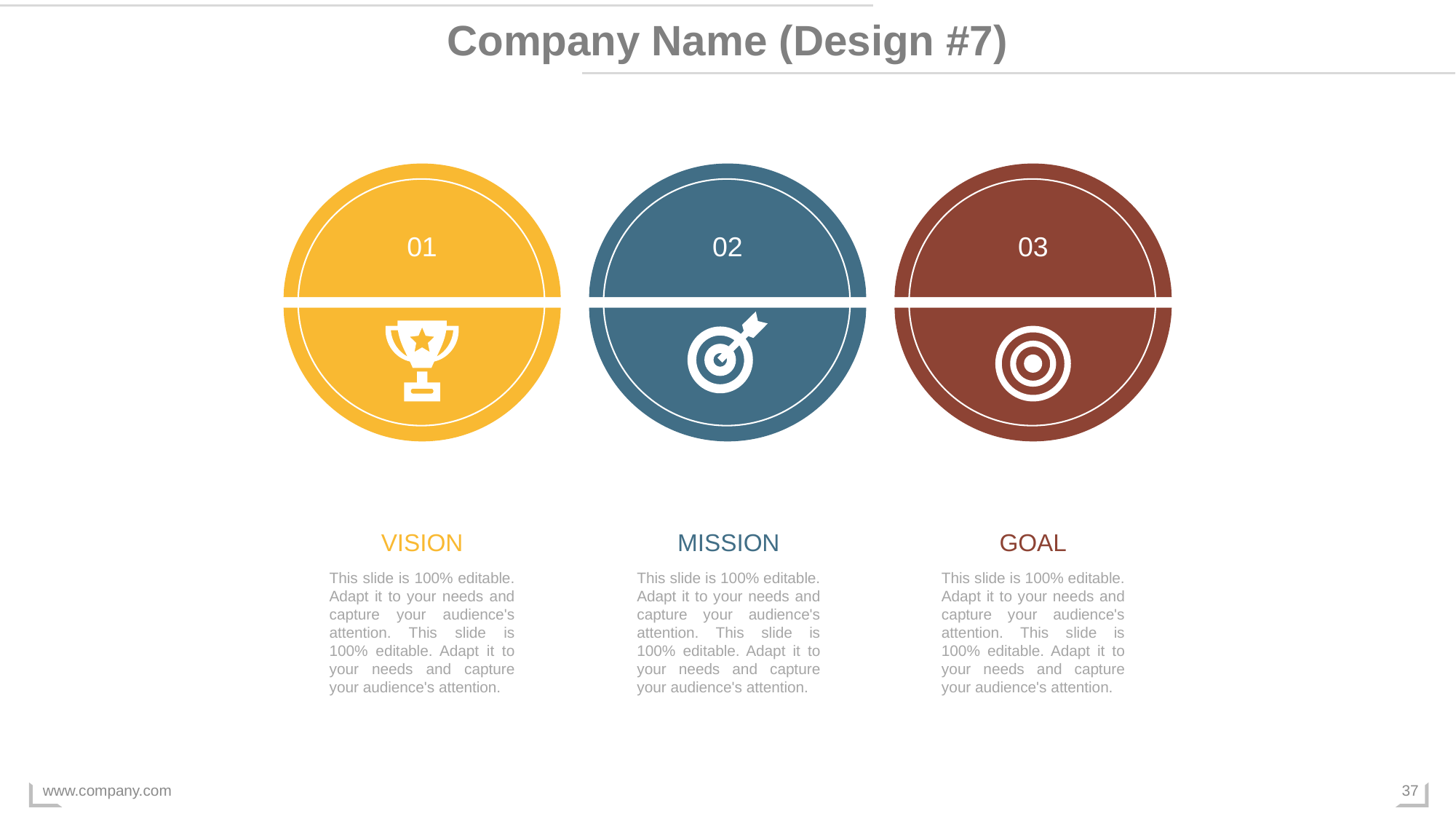

Company Name (Design #7)

01

VISION
This slide is 100% editable. Adapt it to your needs and capture your audience's attention. This slide is 100% editable. Adapt it to your needs and capture your audience's attention.

02

MISSION
This slide is 100% editable. Adapt it to your needs and capture your audience's attention. This slide is 100% editable. Adapt it to your needs and capture your audience's attention.

03

GOAL
This slide is 100% editable. Adapt it to your needs and capture your audience's attention. This slide is 100% editable. Adapt it to your needs and capture your audience's attention.
www.company.com
37